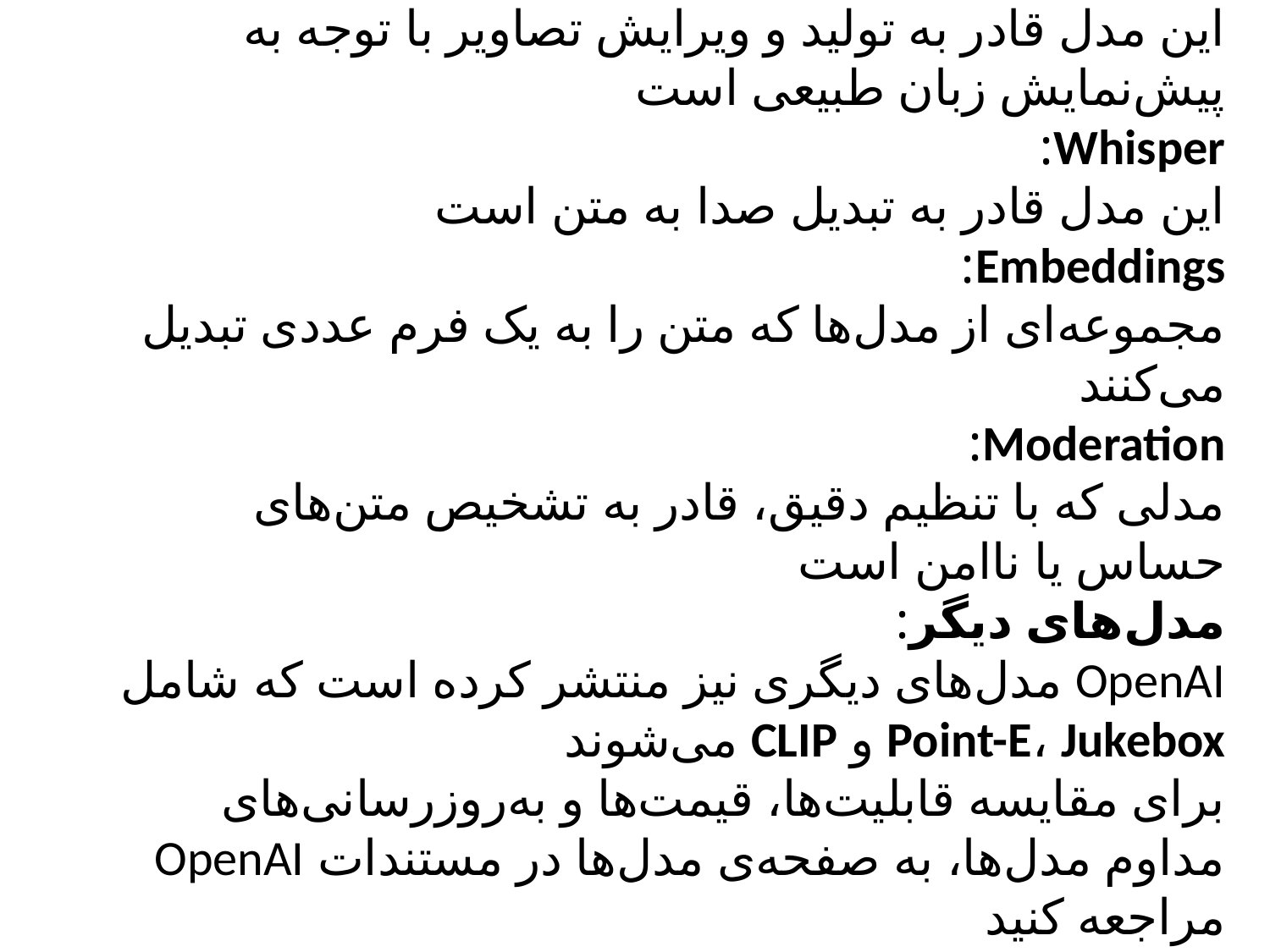

# DALL·E: این مدل قادر به تولید و ویرایش تصاویر با توجه به پیش‌نمایش زبان طبیعی است Whisper: این مدل قادر به تبدیل صدا به متن است Embeddings: مجموعه‌ای از مدل‌ها که متن را به یک فرم عددی تبدیل می‌کنند Moderation: مدلی که با تنظیم دقیق، قادر به تشخیص متن‌های حساس یا ناامن است مدل‌های دیگر: OpenAI مدل‌های دیگری نیز منتشر کرده است که شامل Point-E، Jukebox و CLIP می‌شوند برای مقایسه قابلیت‌ها، قیمت‌ها و به‌روزرسانی‌های مداوم مدل‌ها، به صفحه‌ی مدل‌ها در مستندات OpenAI مراجعه کنید